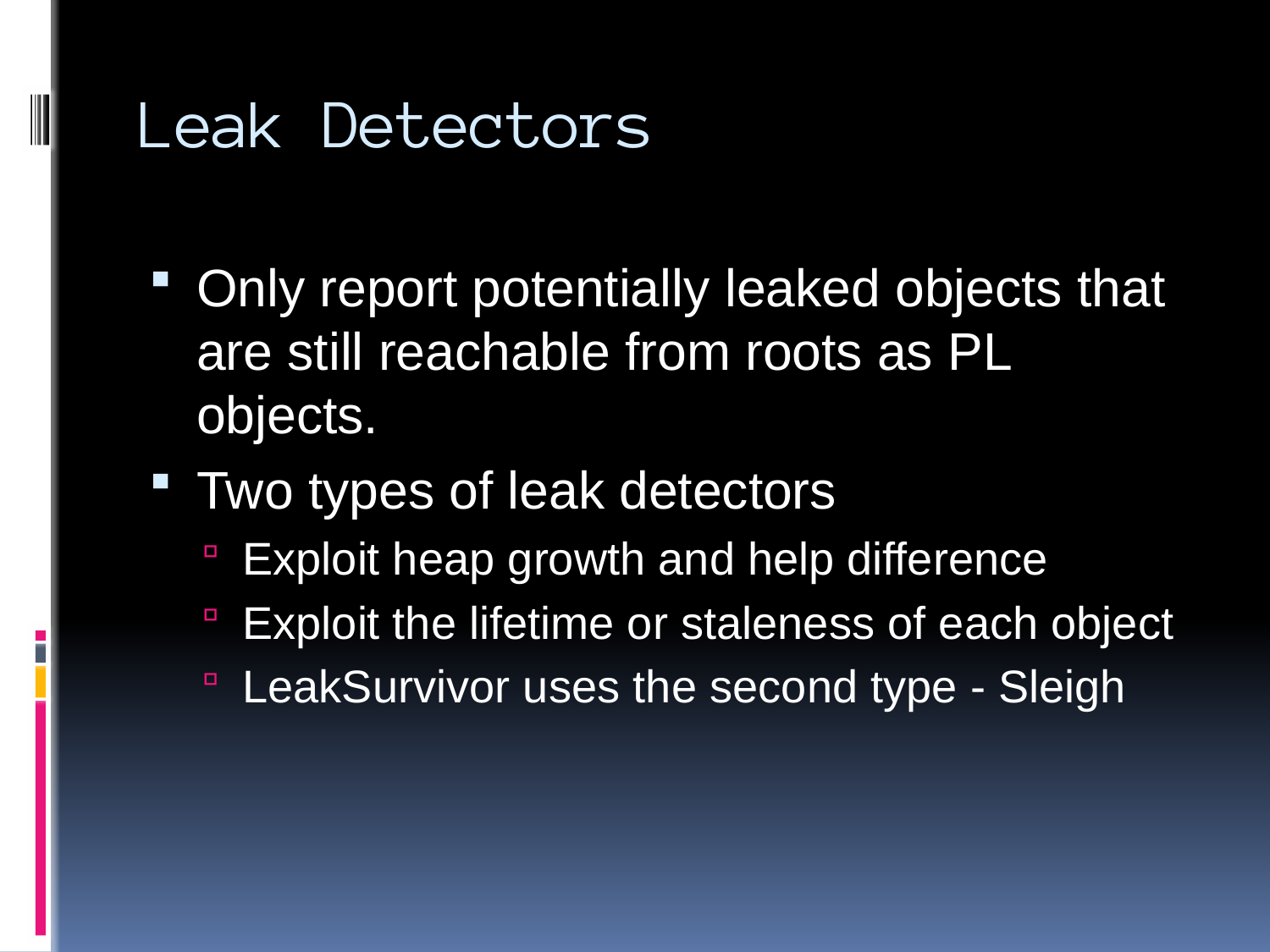

# Leak Detectors
Only report potentially leaked objects that are still reachable from roots as PL objects.
Two types of leak detectors
Exploit heap growth and help difference
Exploit the lifetime or staleness of each object
LeakSurvivor uses the second type - Sleigh